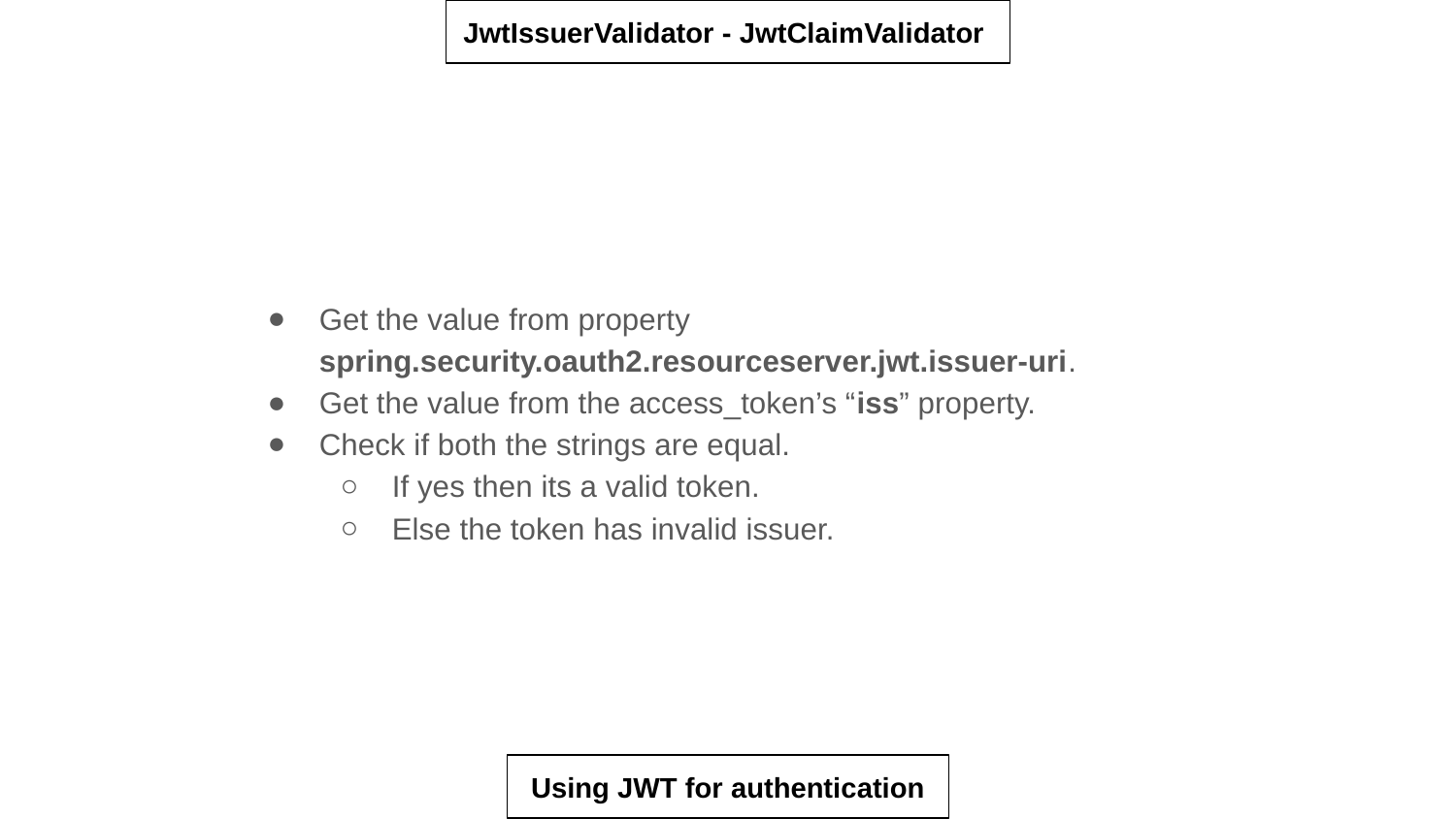

JwtIssuerValidator - JwtClaimValidator
Get the value from property spring.security.oauth2.resourceserver.jwt.issuer-uri.
Get the value from the access_token’s “iss” property.
Check if both the strings are equal.
If yes then its a valid token.
Else the token has invalid issuer.
Using JWT for authentication